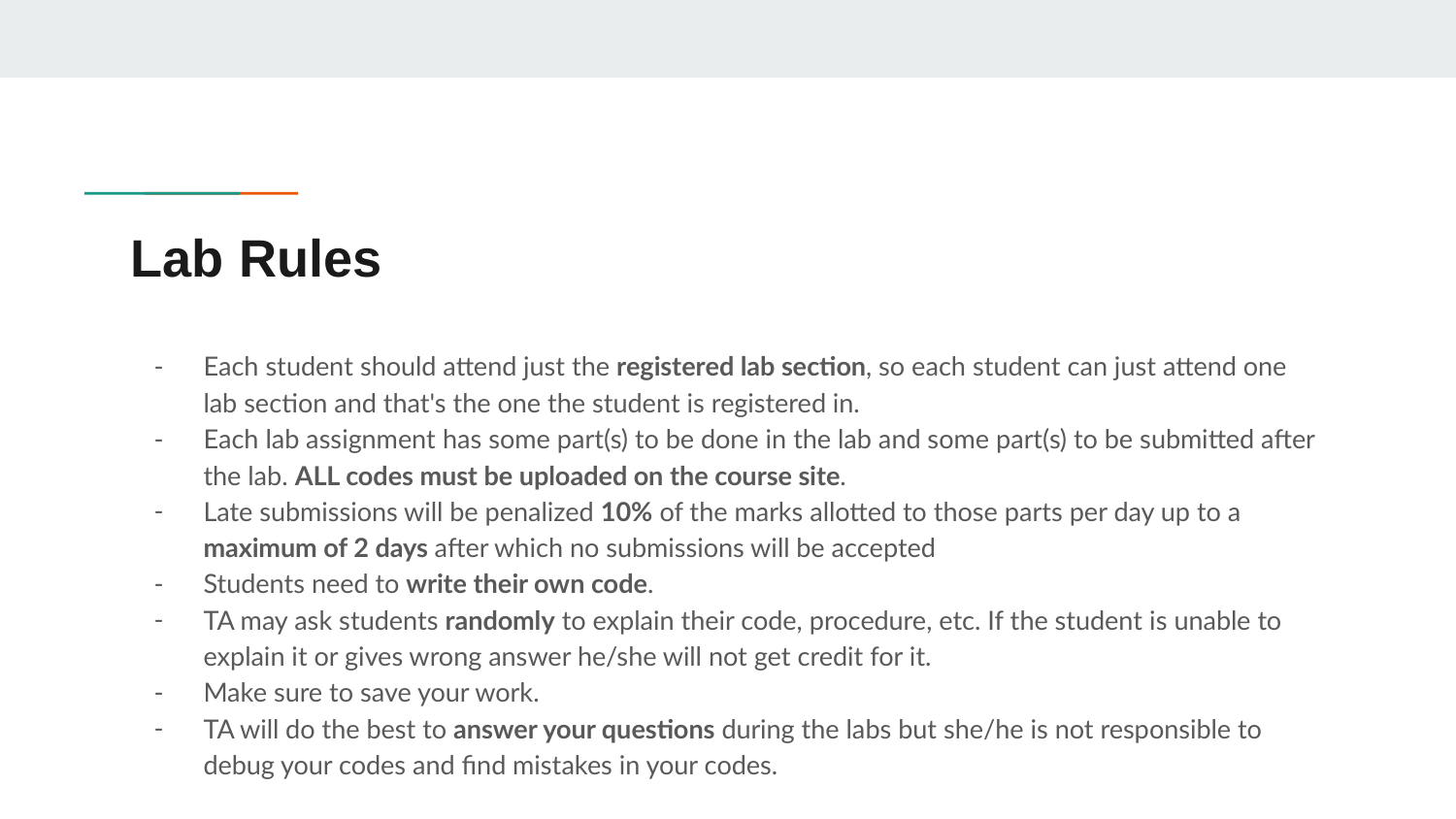

# Lab Rules
Each student should attend just the registered lab section, so each student can just attend one lab section and that's the one the student is registered in.
Each lab assignment has some part(s) to be done in the lab and some part(s) to be submitted after the lab. ALL codes must be uploaded on the course site.
Late submissions will be penalized 10% of the marks allotted to those parts per day up to a maximum of 2 days after which no submissions will be accepted
Students need to write their own code.
TA may ask students randomly to explain their code, procedure, etc. If the student is unable to explain it or gives wrong answer he/she will not get credit for it.
Make sure to save your work.
TA will do the best to answer your questions during the labs but she/he is not responsible to debug your codes and find mistakes in your codes.